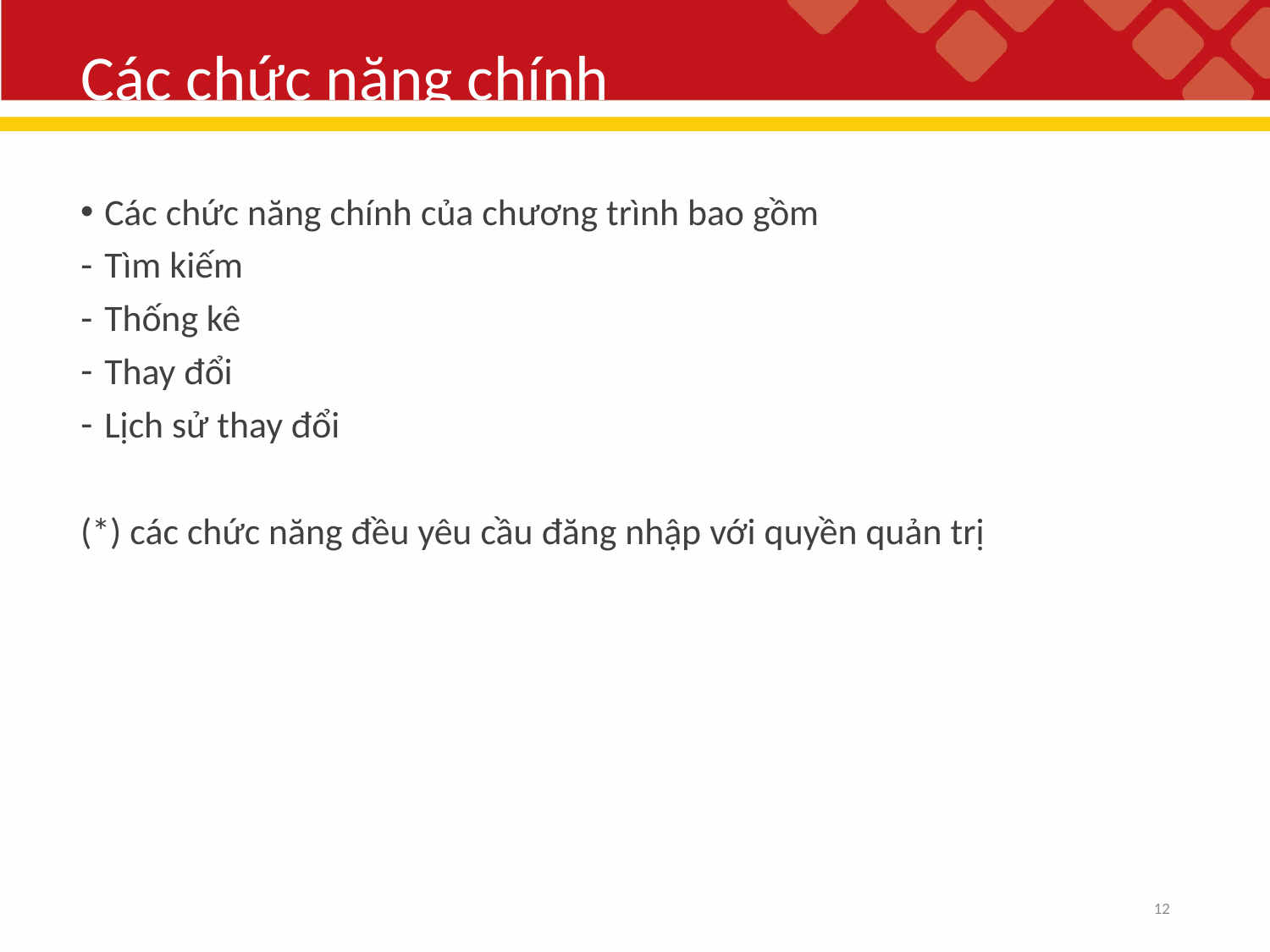

# Các chức năng chính
Các chức năng chính của chương trình bao gồm
Tìm kiếm
Thống kê
Thay đổi
Lịch sử thay đổi

(*) các chức năng đều yêu cầu đăng nhập với quyền quản trị
12